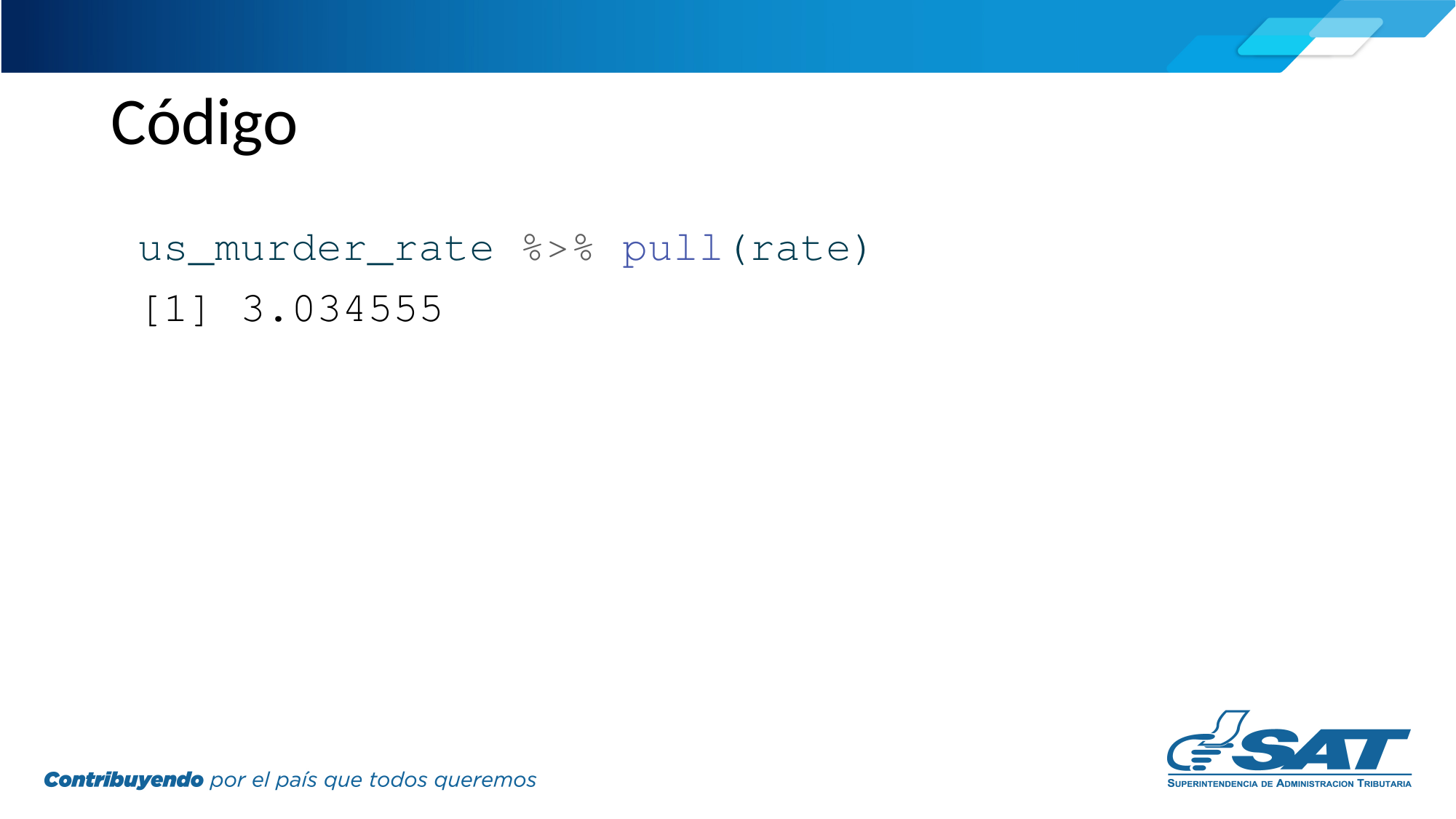

# Código
us_murder_rate %>% pull(rate)
[1] 3.034555